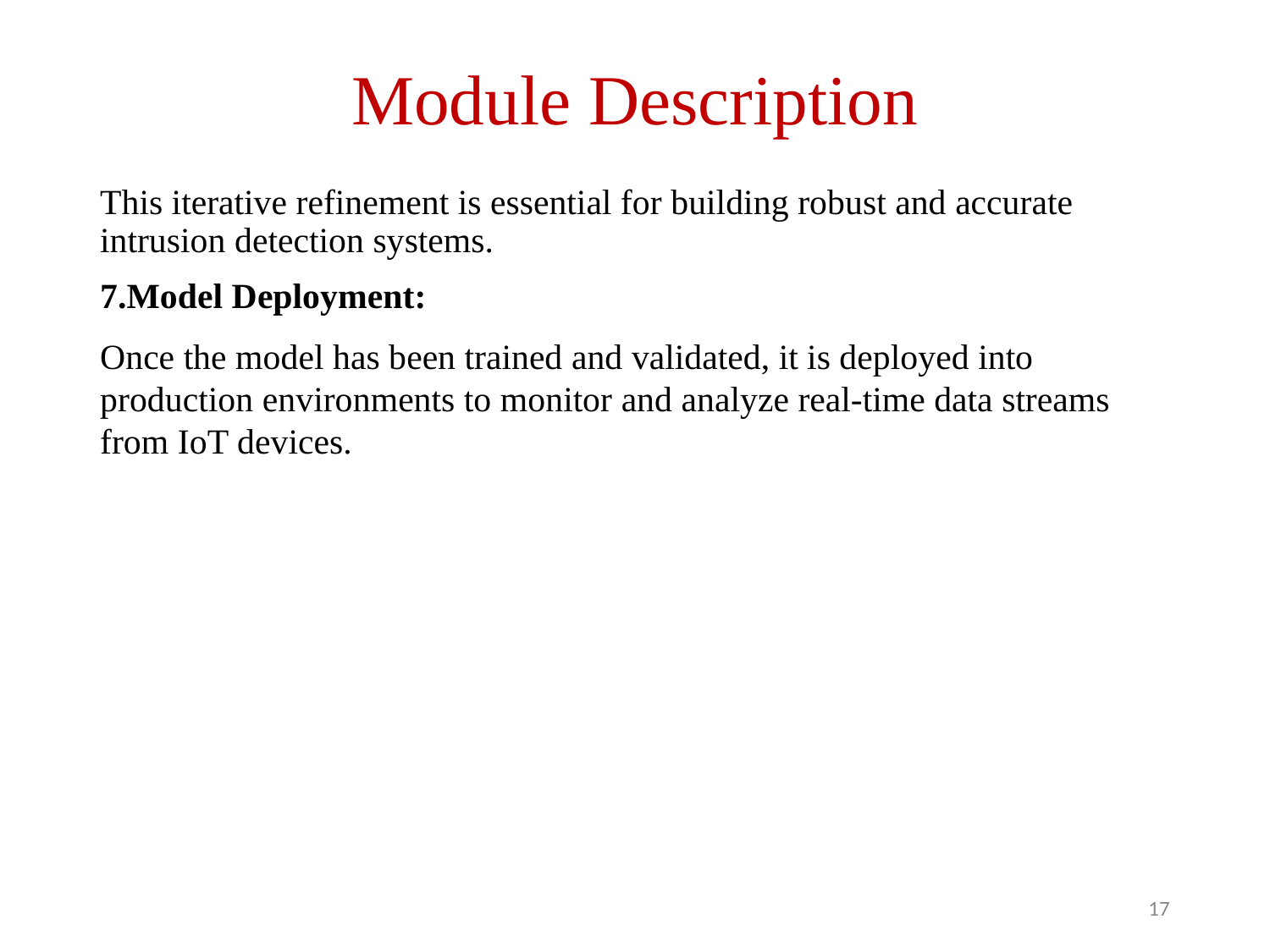

# Module Description
This iterative refinement is essential for building robust and accurate intrusion detection systems.
7.Model Deployment:
Once the model has been trained and validated, it is deployed into production environments to monitor and analyze real-time data streams from IoT devices.

17